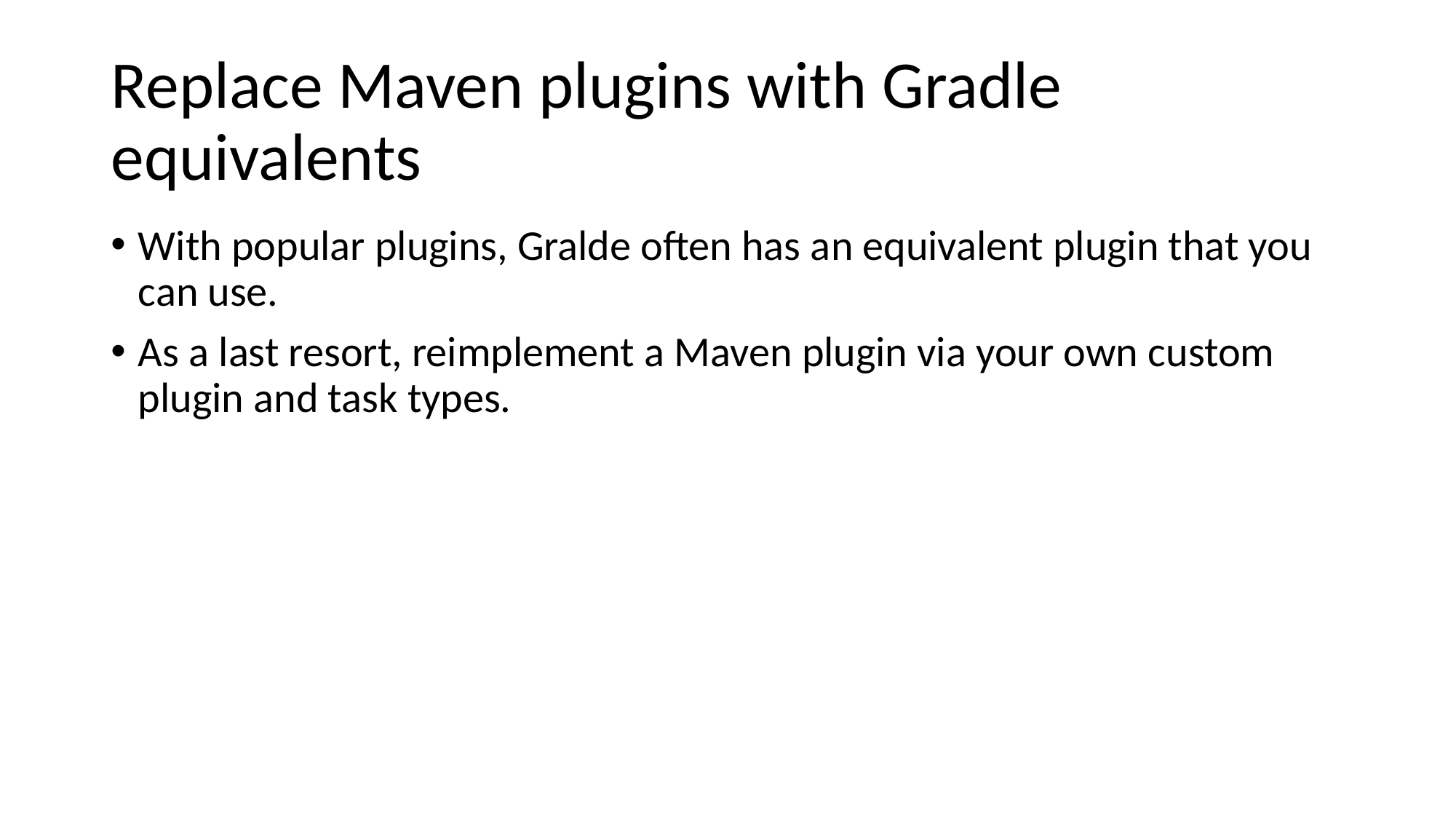

# Replace Maven plugins with Gradle equivalents
With popular plugins, Gralde often has an equivalent plugin that you can use.
As a last resort, reimplement a Maven plugin via your own custom plugin and task types.